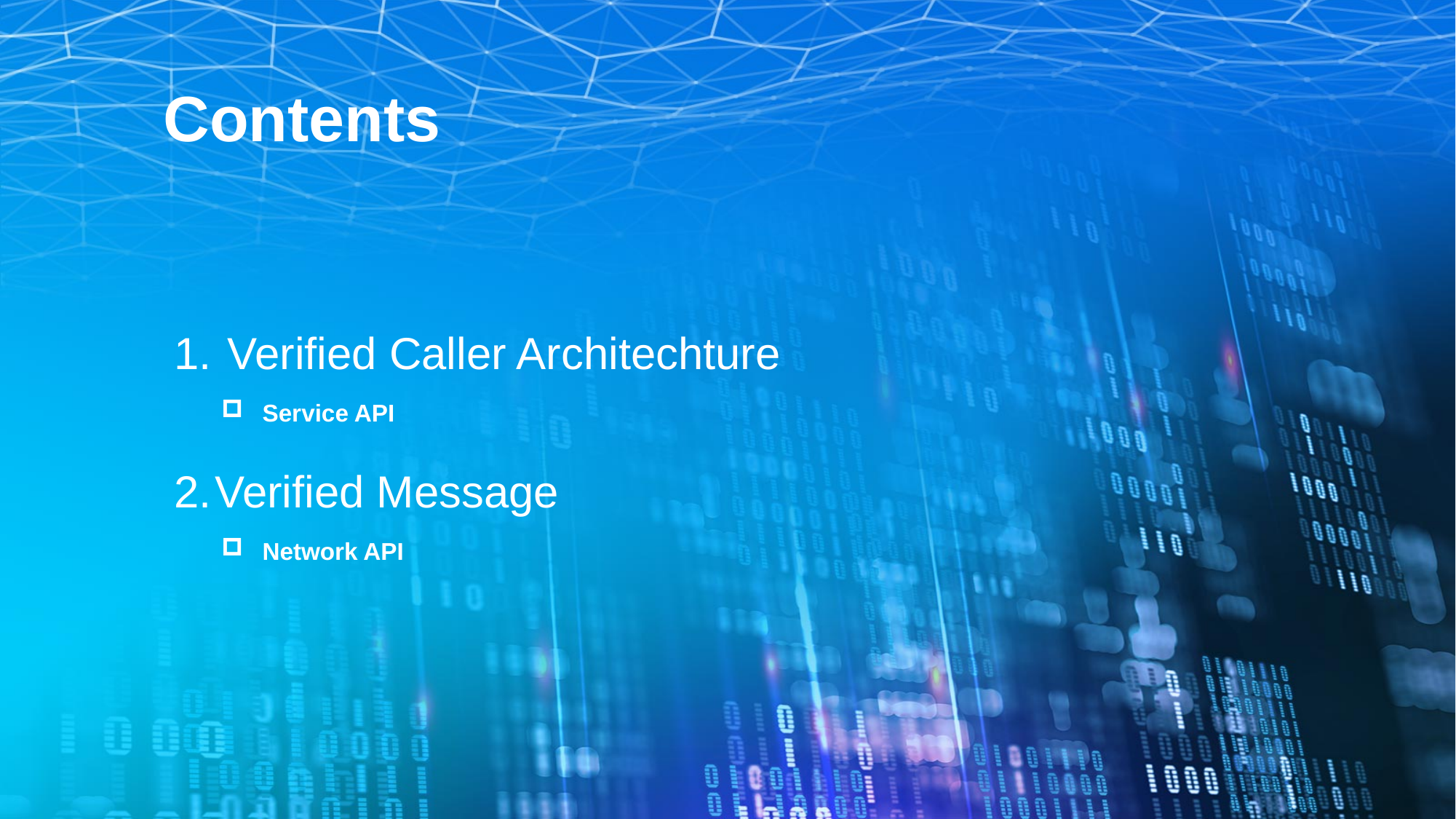

Contents
 Verified Caller Architechture
Service API
Verified Message
Network API